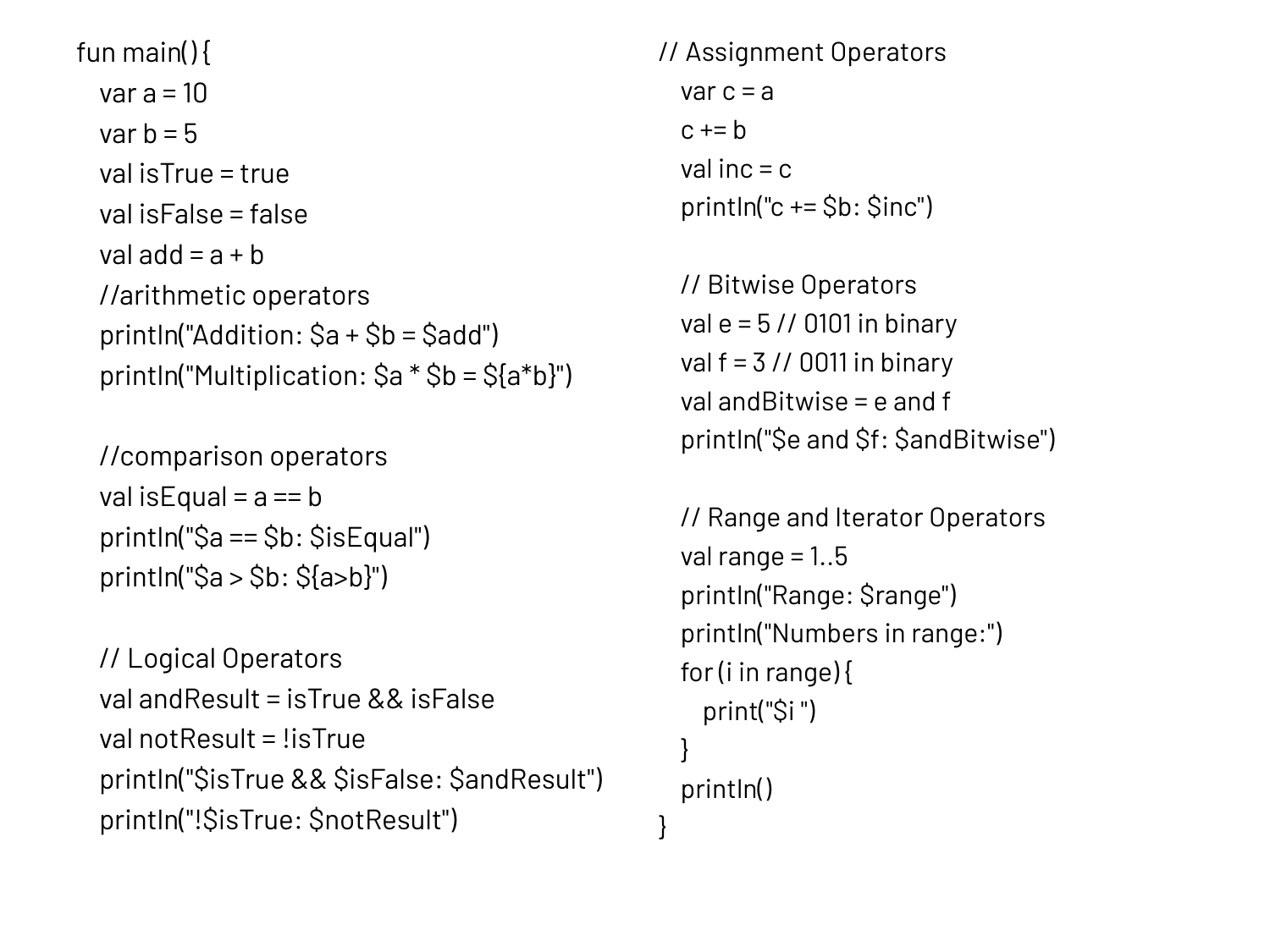

fun main() {
    var a = 10
    var b = 5
    val isTrue = true
    val isFalse = false
    val add = a + b
    //arithmetic operators
    println("Addition: $a + $b = $add")
    println("Multiplication: $a * $b = ${a*b}")

    //comparison operators
    val isEqual = a == b
    println("$a == $b: $isEqual")
    println("$a > $b: ${a>b}")

    // Logical Operators
    val andResult = isTrue && isFalse
    val notResult = !isTrue
    println("$isTrue && $isFalse: $andResult")
    println("!$isTrue: $notResult")
// Assignment Operators
    var c = a
    c += b
    val inc = c
    println("c += $b: $inc")

    // Bitwise Operators
    val e = 5 // 0101 in binary
    val f = 3 // 0011 in binary
    val andBitwise = e and f
    println("$e and $f: $andBitwise")

    // Range and Iterator Operators
    val range = 1..5
    println("Range: $range")
    println("Numbers in range:")
    for (i in range) {
        print("$i ")
    }
    println()
}